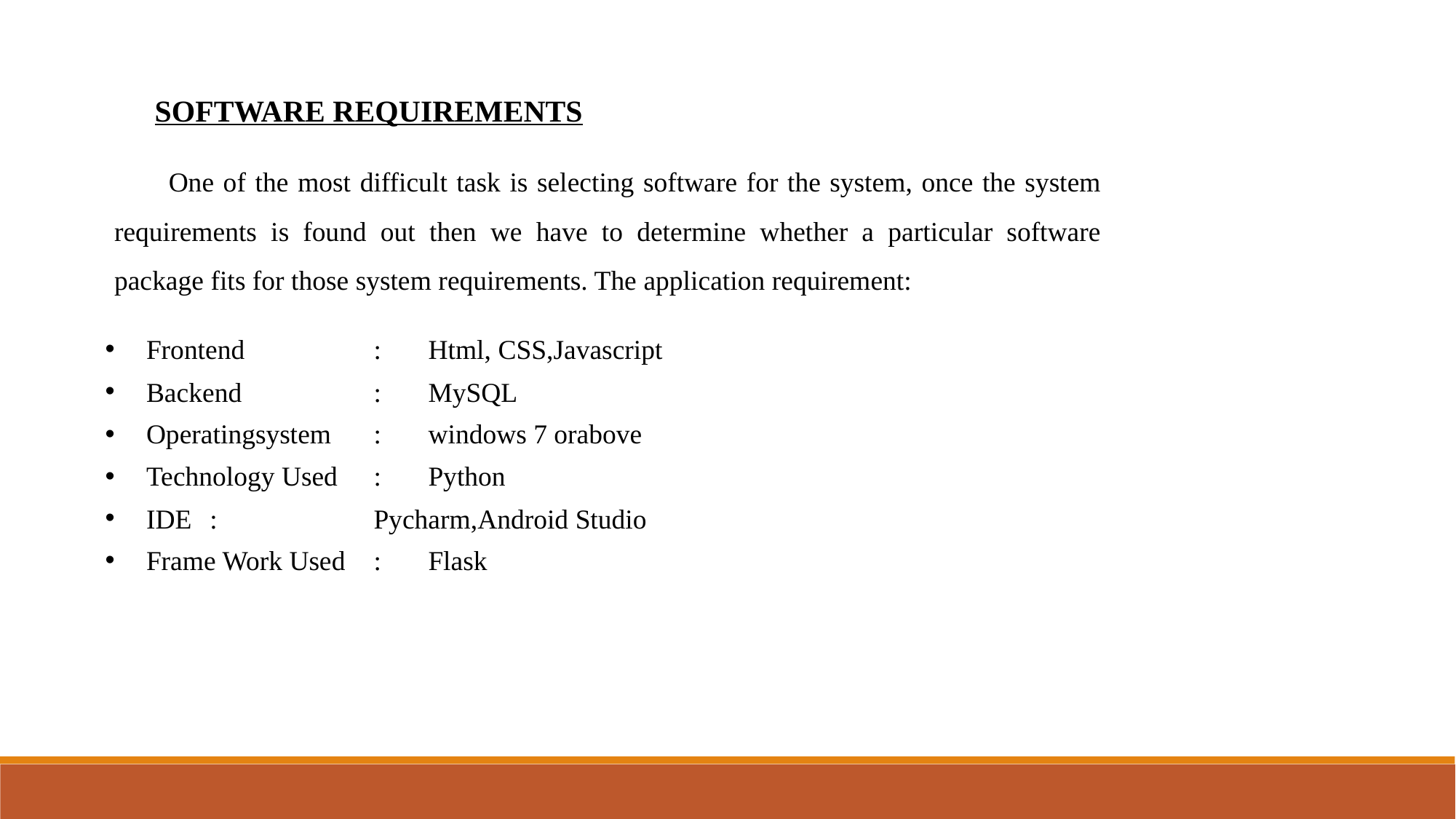

SOFTWARE REQUIREMENTS
One of the most difficult task is selecting software for the system, once the system requirements is found out then we have to determine whether a particular software package fits for those system requirements. The application requirement:

Frontend	:	Html, CSS,Javascript
Backend	:	MySQL
Operatingsystem	:	windows 7 orabove
Technology Used	:	Python
IDE	:	Pycharm,Android Studio
Frame Work Used	:	Flask